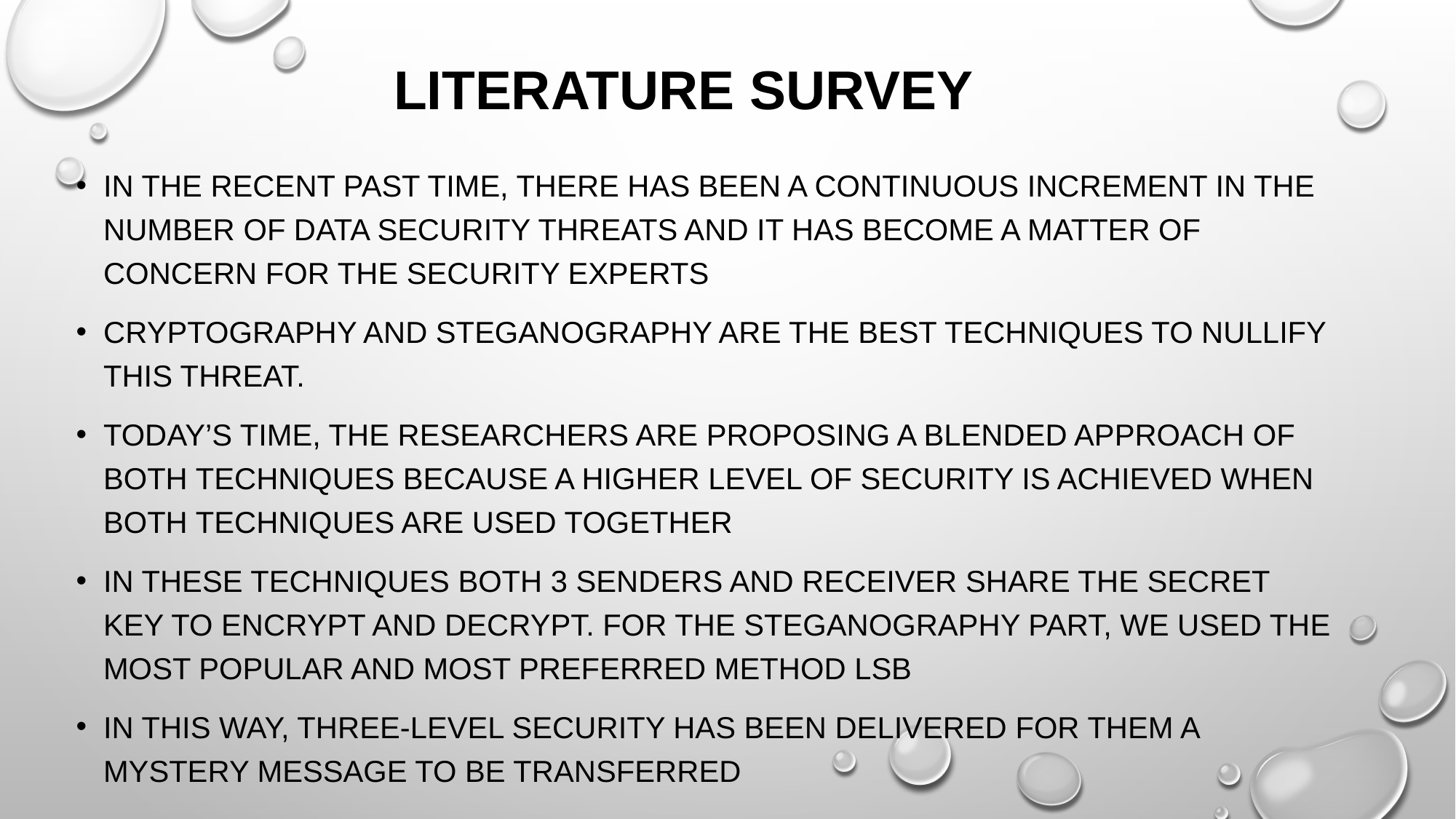

LITERATURE SURVEY
IN THE RECENT PAST TIME, THERE HAS BEEN A CONTINUOUS INCREMENT IN THE NUMBER OF DATA SECURITY THREATS AND IT HAS BECOME A MATTER OF CONCERN FOR THE SECURITY EXPERTS
CRYPTOGRAPHY AND STEGANOGRAPHY ARE THE BEST TECHNIQUES TO NULLIFY THIS THREAT.
TODAY’S TIME, THE RESEARCHERS ARE PROPOSING A BLENDED APPROACH OF BOTH TECHNIQUES BECAUSE A HIGHER LEVEL OF SECURITY IS ACHIEVED WHEN BOTH TECHNIQUES ARE USED TOGETHER
IN THESE TECHNIQUES BOTH 3 SENDERS AND RECEIVER SHARE THE SECRET KEY TO ENCRYPT AND DECRYPT. FOR THE STEGANOGRAPHY PART, WE USED THE MOST POPULAR AND MOST PREFERRED METHOD LSB
IN THIS WAY, THREE-LEVEL SECURITY HAS BEEN DELIVERED FOR THEM A MYSTERY MESSAGE TO BE TRANSFERRED